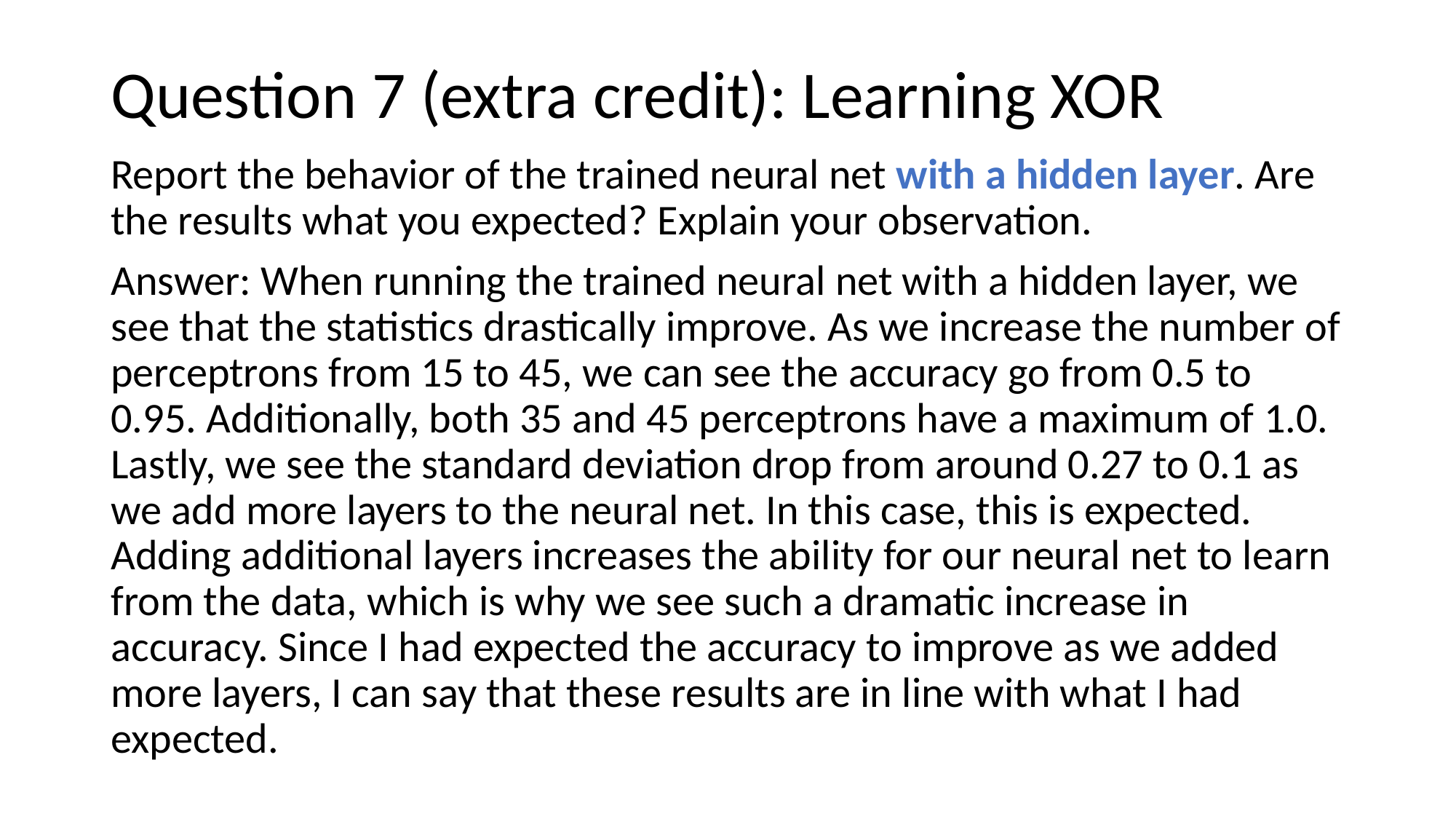

# Question 7 (extra credit): Learning XOR
Report the behavior of the trained neural net with a hidden layer. Are the results what you expected? Explain your observation.
Answer: When running the trained neural net with a hidden layer, we see that the statistics drastically improve. As we increase the number of perceptrons from 15 to 45, we can see the accuracy go from 0.5 to 0.95. Additionally, both 35 and 45 perceptrons have a maximum of 1.0. Lastly, we see the standard deviation drop from around 0.27 to 0.1 as we add more layers to the neural net. In this case, this is expected. Adding additional layers increases the ability for our neural net to learn from the data, which is why we see such a dramatic increase in accuracy. Since I had expected the accuracy to improve as we added more layers, I can say that these results are in line with what I had expected.